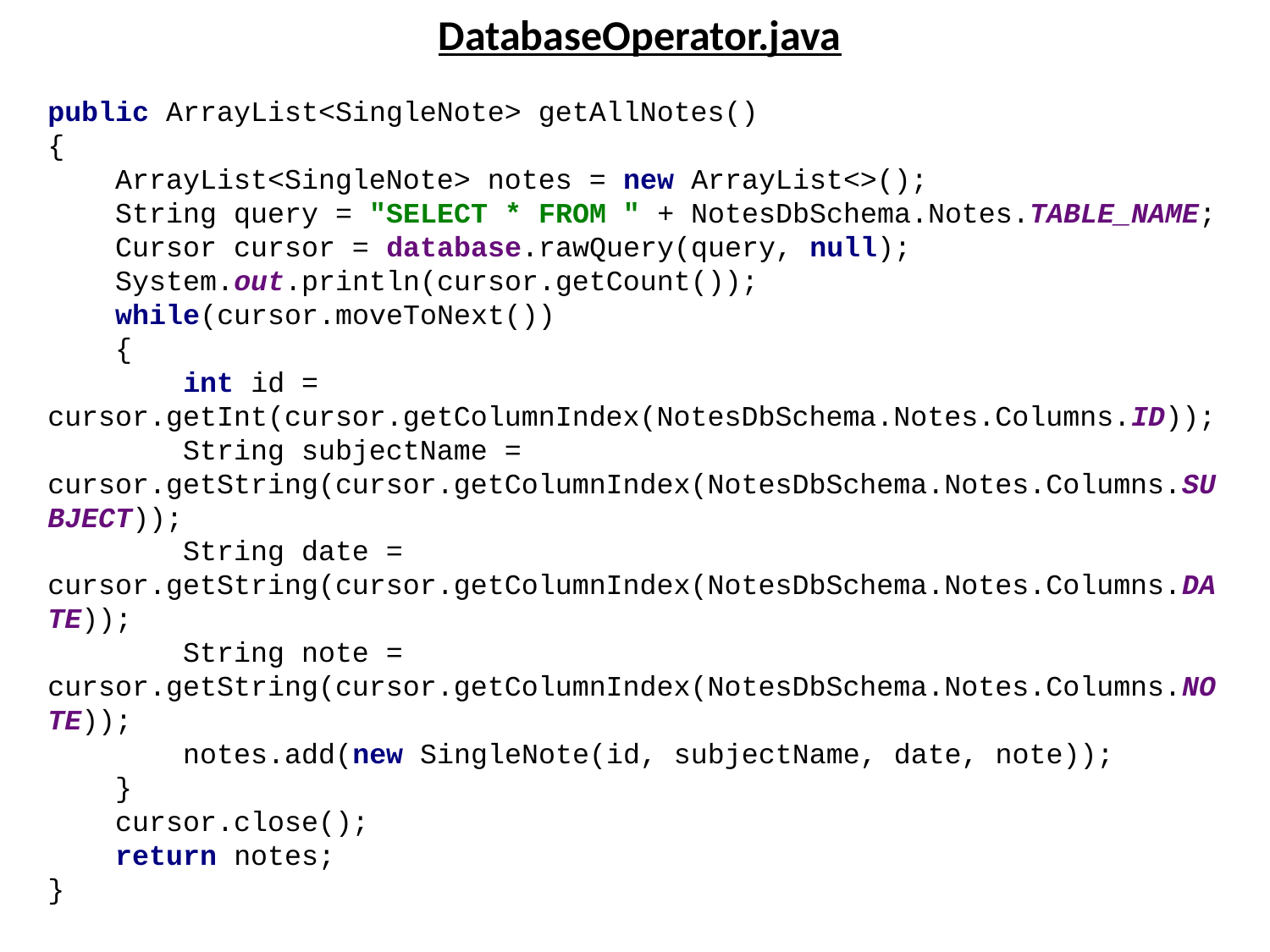

DatabaseOperator.java
public ArrayList<SingleNote> getAllNotes()
{
    ArrayList<SingleNote> notes = new ArrayList<>();
    String query = "SELECT * FROM " + NotesDbSchema.Notes.TABLE_NAME;
    Cursor cursor = database.rawQuery(query, null);
    System.out.println(cursor.getCount());
    while(cursor.moveToNext())
    {
        int id = cursor.getInt(cursor.getColumnIndex(NotesDbSchema.Notes.Columns.ID));
        String subjectName = cursor.getString(cursor.getColumnIndex(NotesDbSchema.Notes.Columns.SUBJECT));
        String date = cursor.getString(cursor.getColumnIndex(NotesDbSchema.Notes.Columns.DATE));
        String note = cursor.getString(cursor.getColumnIndex(NotesDbSchema.Notes.Columns.NOTE));
        notes.add(new SingleNote(id, subjectName, date, note));
    }
    cursor.close();
    return notes;
}